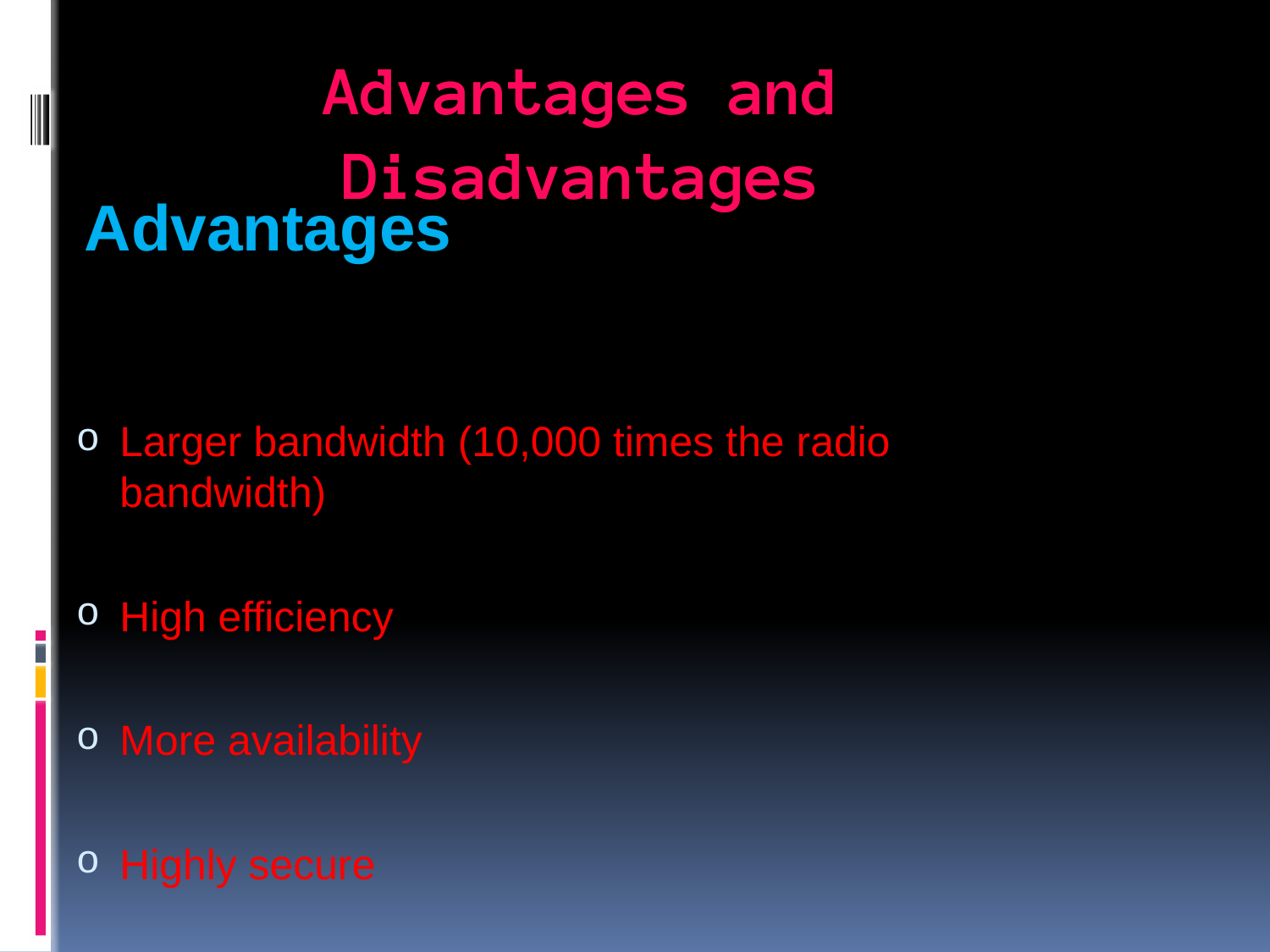

# Advantages and Disadvantages
Advantages

Larger bandwidth (10,000 times the radio bandwidth)

High efficiency

More availability

Highly secure